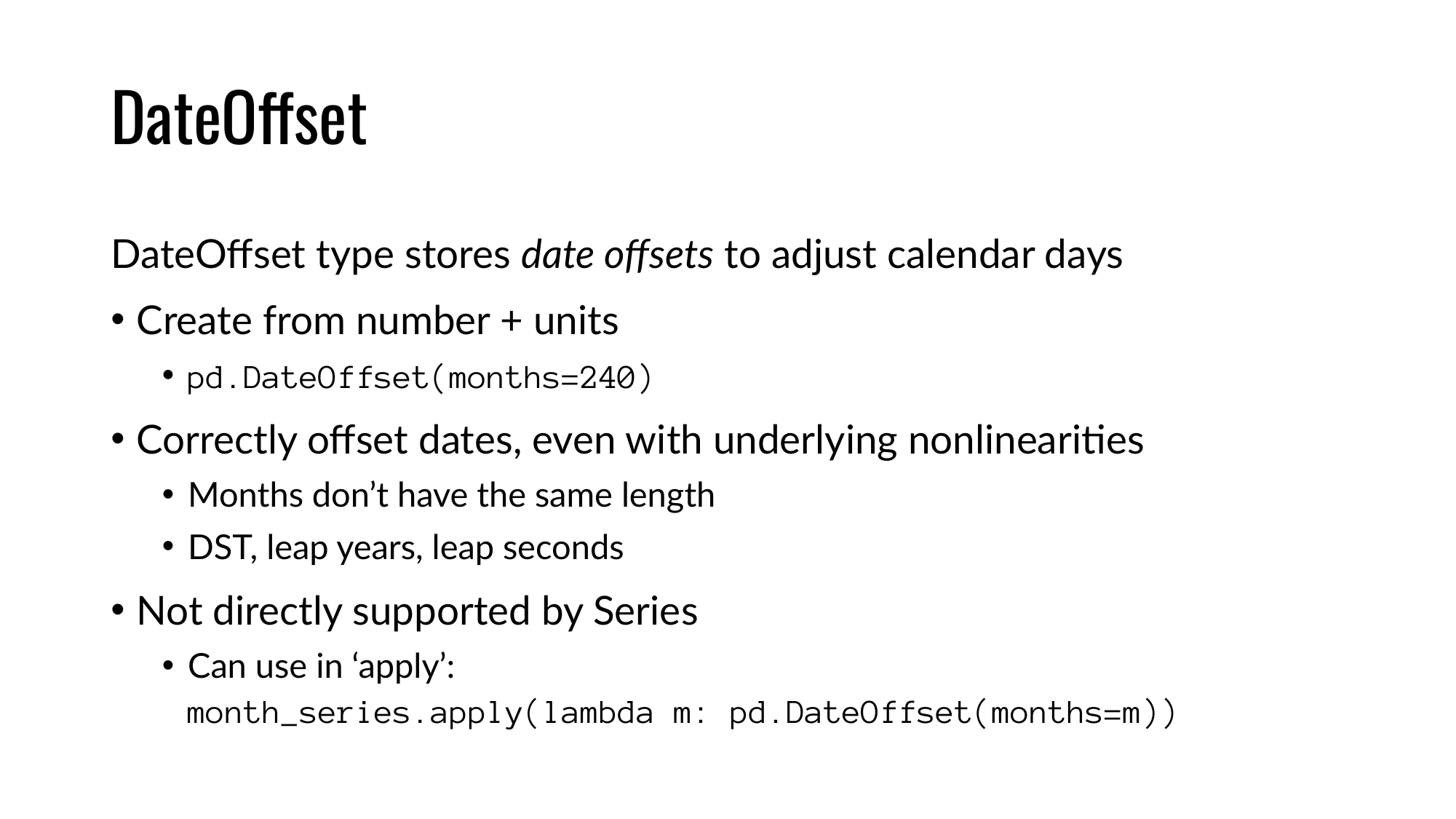

# DateOffset
DateOffset type stores date offsets to adjust calendar days
Create from number + units
pd.DateOffset(months=240)
Correctly offset dates, even with underlying nonlinearities
Months don’t have the same length
DST, leap years, leap seconds
Not directly supported by Series
Can use in ‘apply’:
month_series.apply(lambda m: pd.DateOffset(months=m))